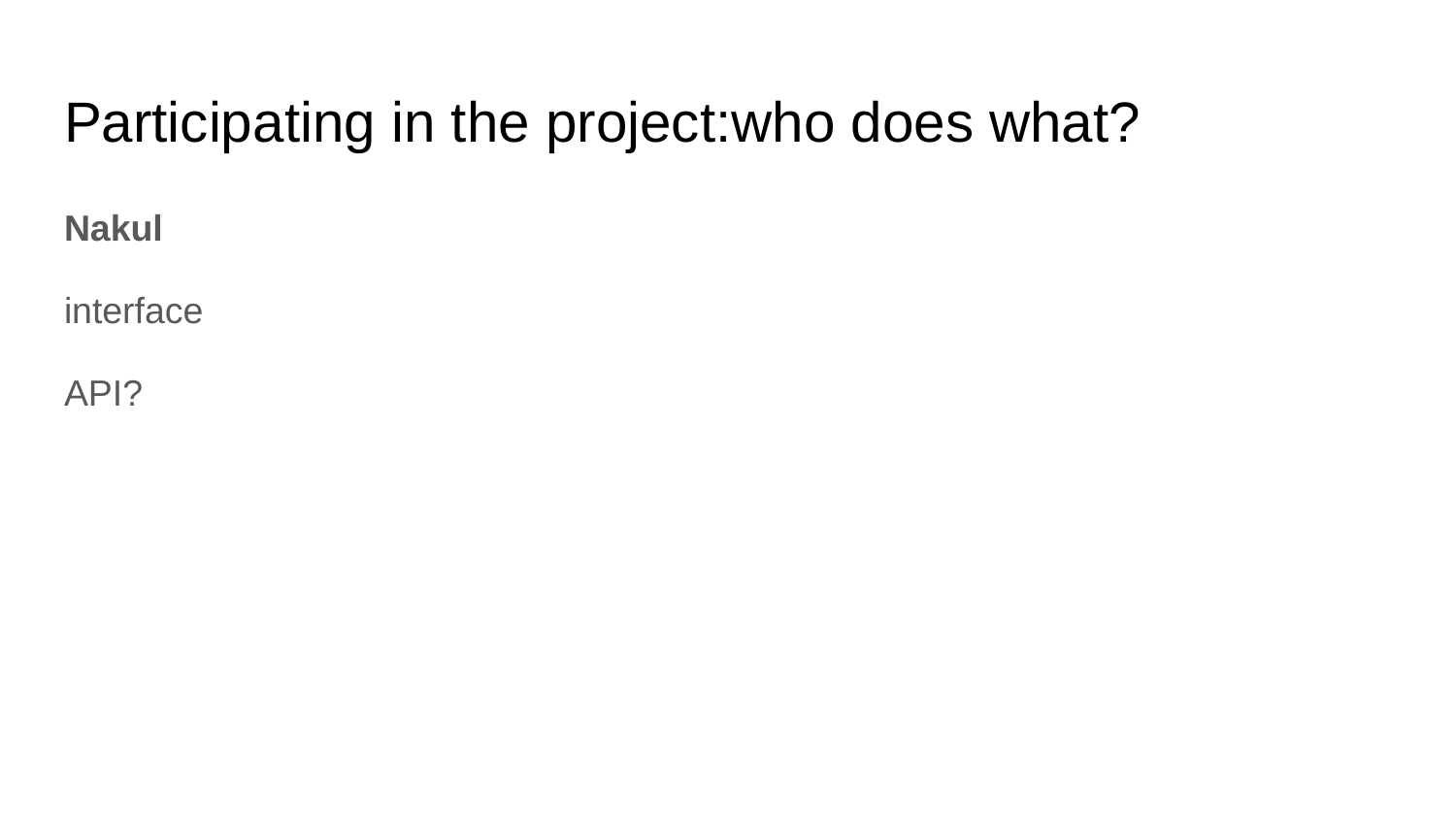

# Participating in the project:who does what?

Nakul
interface
API?